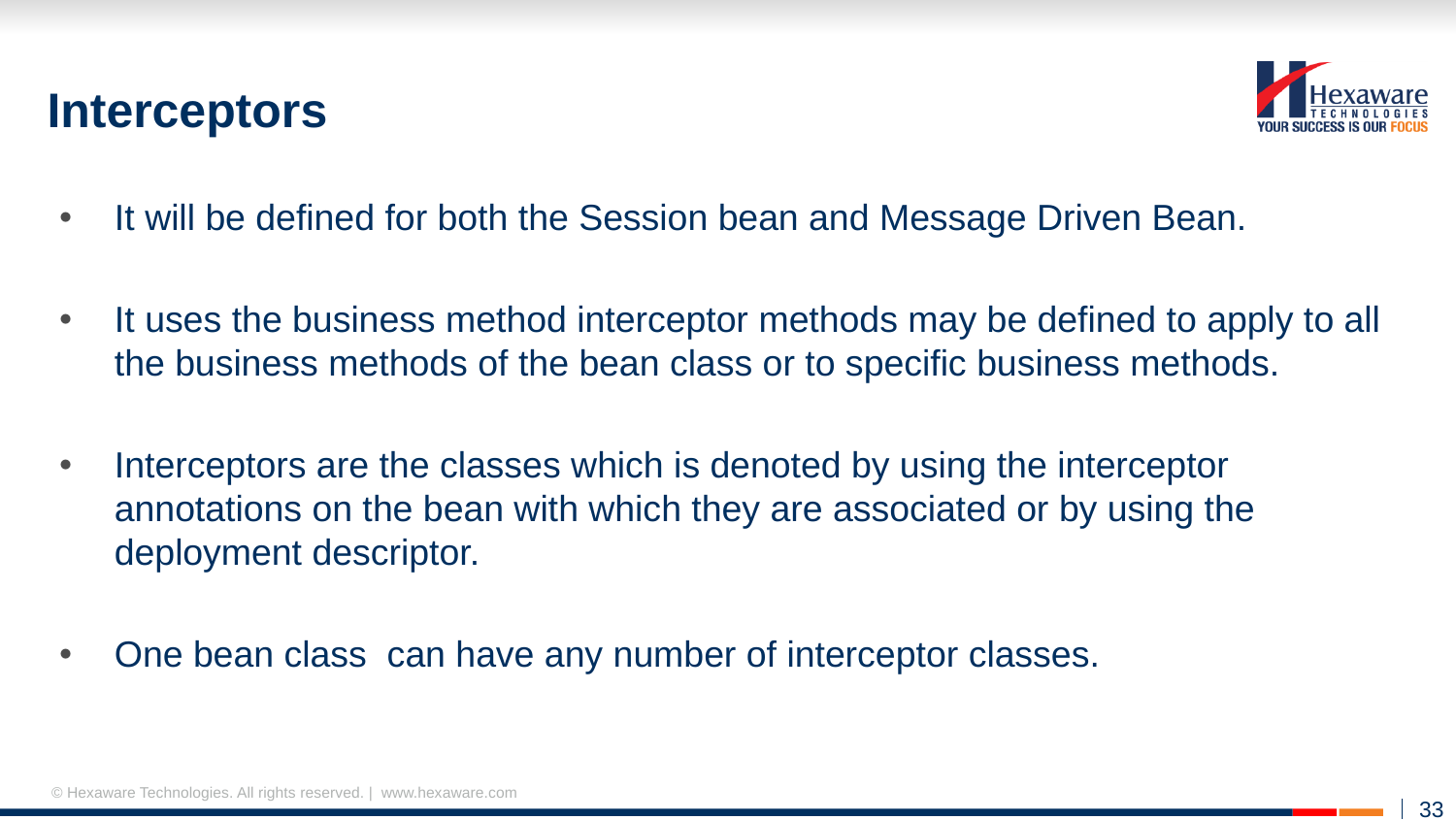

# Interceptors
It will be defined for both the Session bean and Message Driven Bean.

It uses the business method interceptor methods may be defined to apply to all the business methods of the bean class or to specific business methods.

Interceptors are the classes which is denoted by using the interceptor annotations on the bean with which they are associated or by using the deployment descriptor.

One bean class  can have any number of interceptor classes.